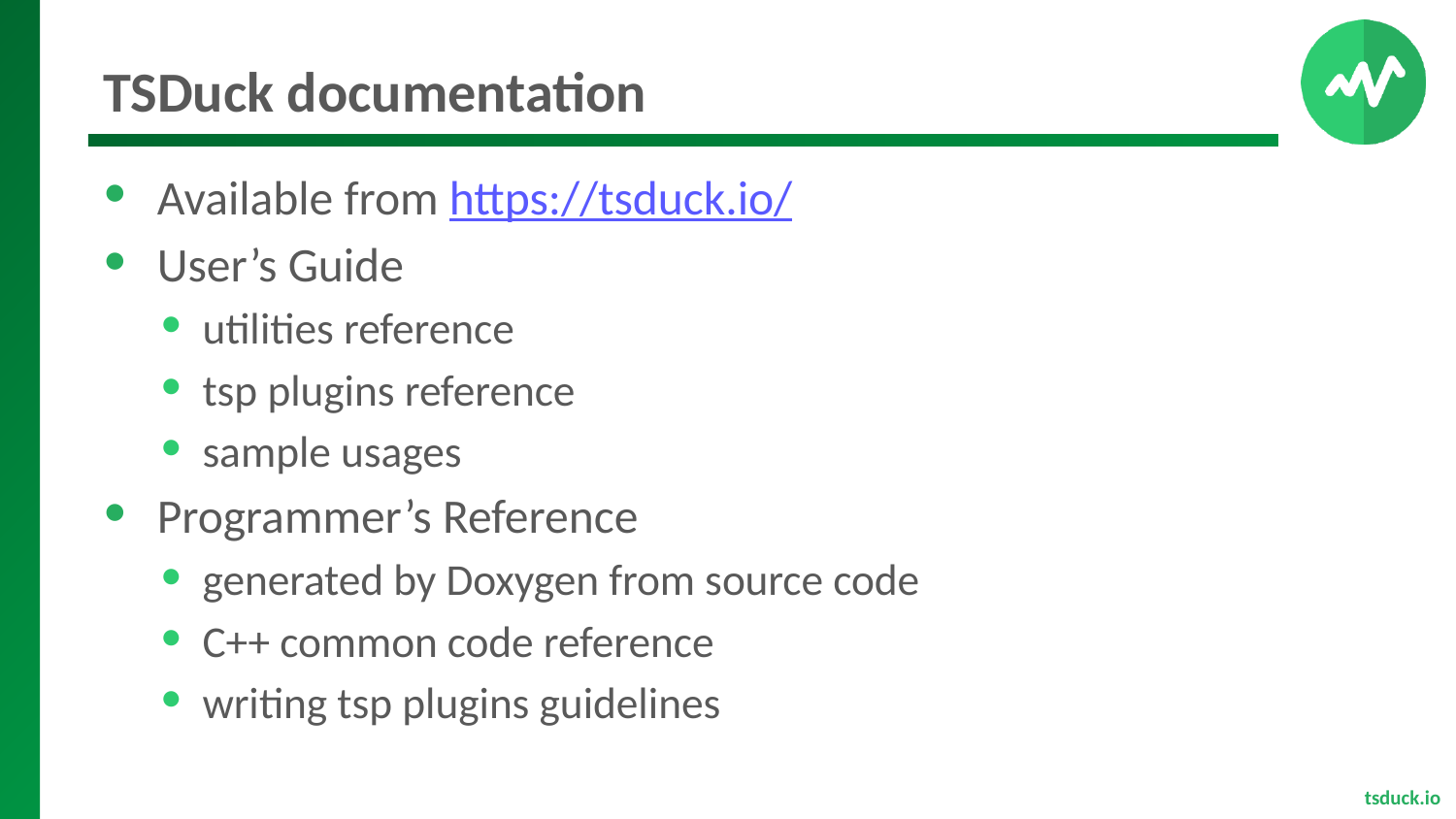

# TSDuck documentation
Available from https://tsduck.io/
User’s Guide
utilities reference
tsp plugins reference
sample usages
Programmer’s Reference
generated by Doxygen from source code
C++ common code reference
writing tsp plugins guidelines